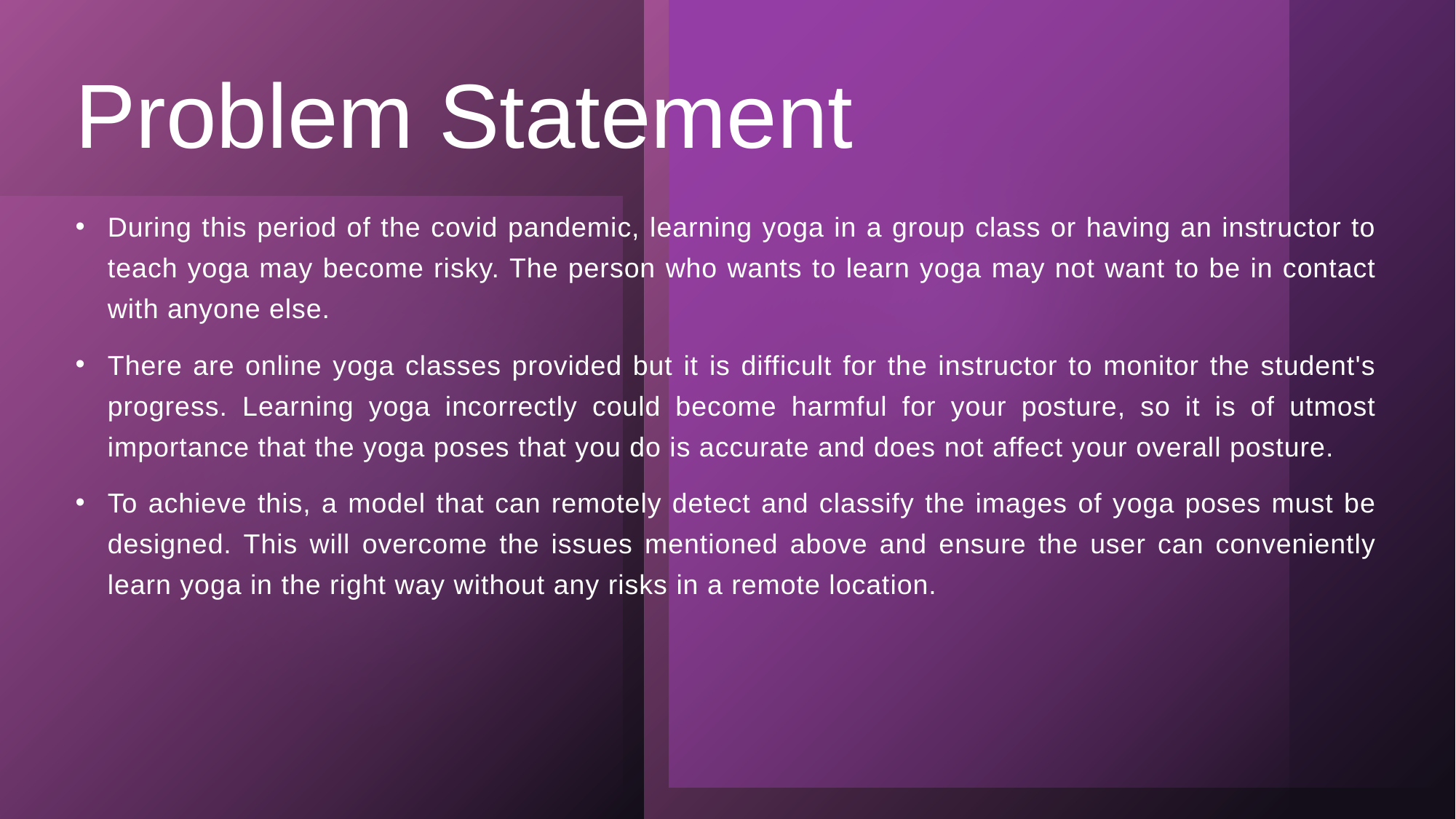

# Problem Statement
During this period of the covid pandemic, learning yoga in a group class or having an instructor to teach yoga may become risky. The person who wants to learn yoga may not want to be in contact with anyone else.
There are online yoga classes provided but it is difficult for the instructor to monitor the student's progress. Learning yoga incorrectly could become harmful for your posture, so it is of utmost importance that the yoga poses that you do is accurate and does not affect your overall posture.
To achieve this, a model that can remotely detect and classify the images of yoga poses must be designed. This will overcome the issues mentioned above and ensure the user can conveniently learn yoga in the right way without any risks in a remote location.